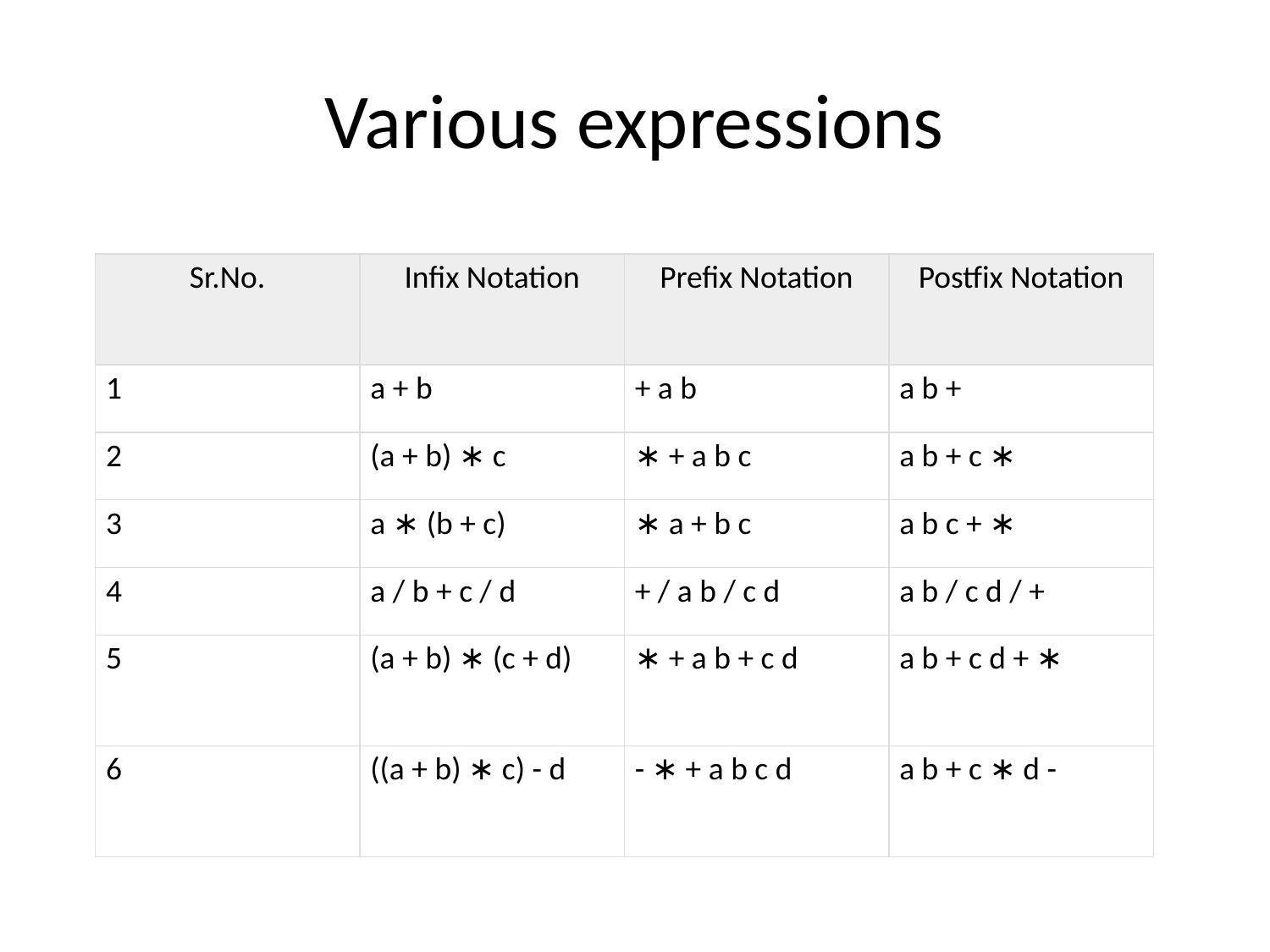

# Various expressions
| Sr.No. | Infix Notation | Prefix Notation | Postfix Notation |
| --- | --- | --- | --- |
| 1 | a + b | + a b | a b + |
| 2 | (a + b) ∗ c | ∗ + a b c | a b + c ∗ |
| 3 | a ∗ (b + c) | ∗ a + b c | a b c + ∗ |
| 4 | a / b + c / d | + / a b / c d | a b / c d / + |
| 5 | (a + b) ∗ (c + d) | ∗ + a b + c d | a b + c d + ∗ |
| 6 | ((a + b) ∗ c) - d | - ∗ + a b c d | a b + c ∗ d - |